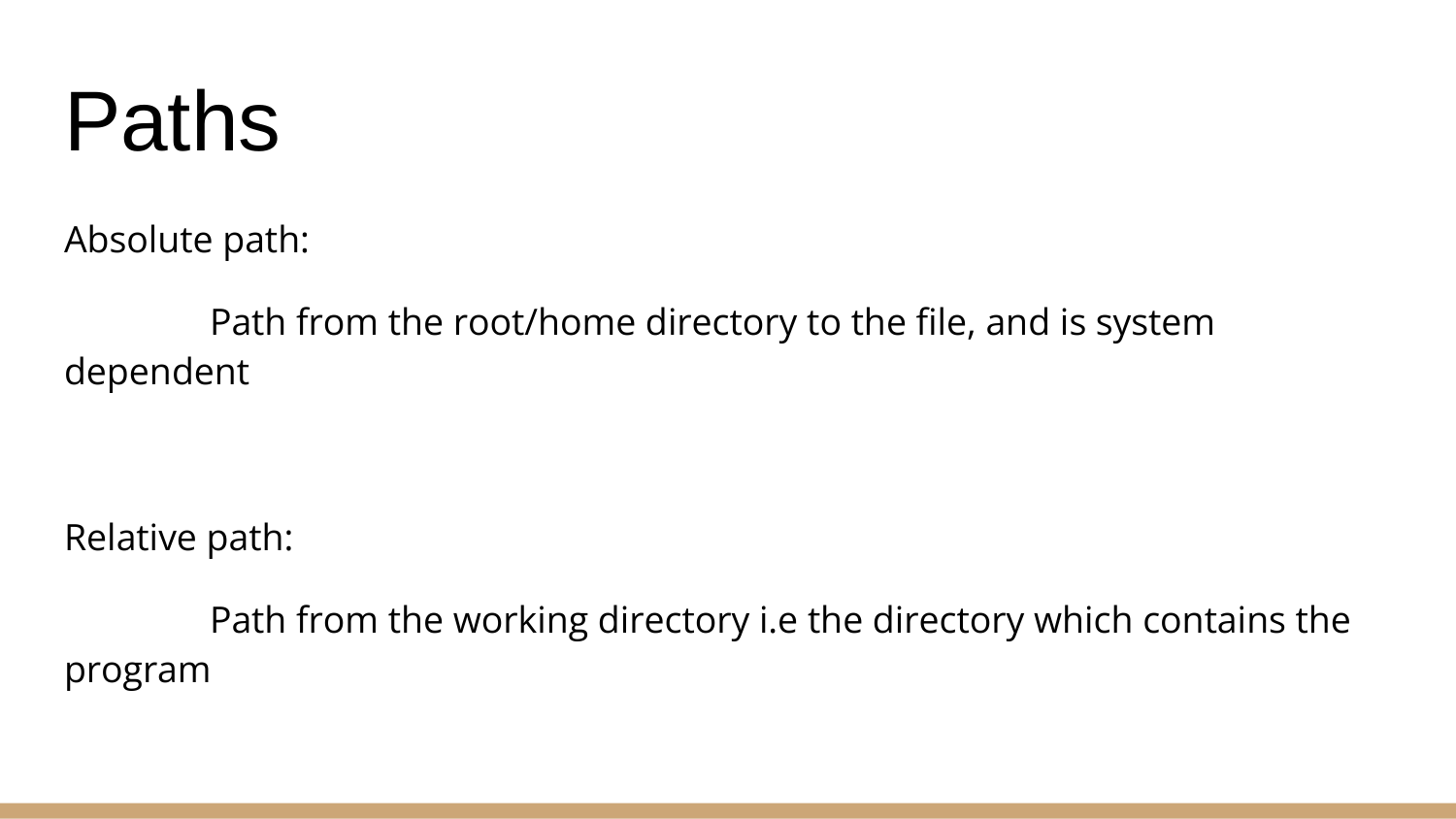

# Paths
Absolute path:
	Path from the root/home directory to the file, and is system dependent

Relative path:
	Path from the working directory i.e the directory which contains the program